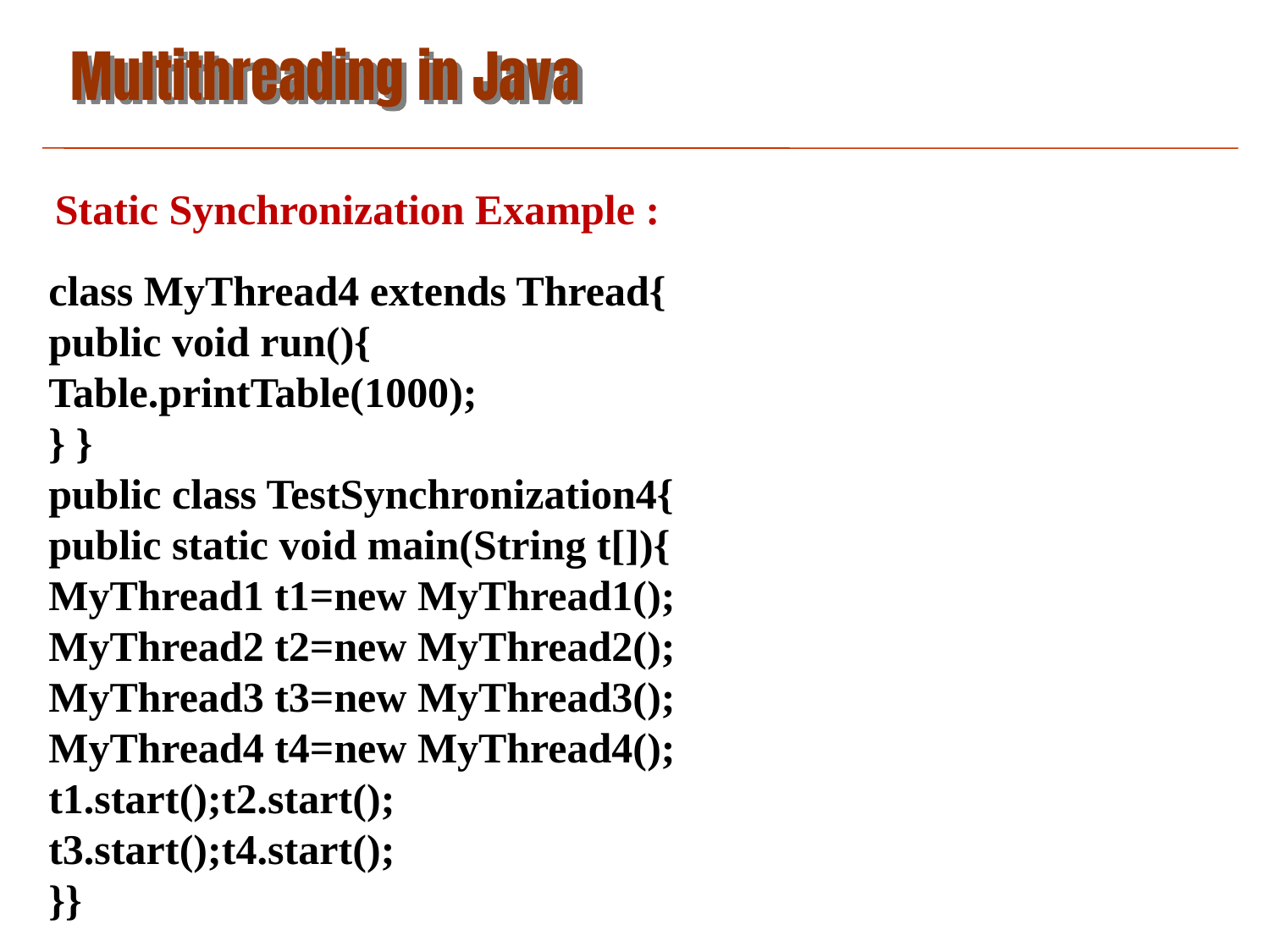

Multithreading in Java

Static Synchronization Example :
class MyThread4 extends Thread{
public void run(){
Table.printTable(1000);
} }
public class TestSynchronization4{
public static void main(String t[]){
MyThread1 t1=new MyThread1();
MyThread2 t2=new MyThread2();
MyThread3 t3=new MyThread3();
MyThread4 t4=new MyThread4();
t1.start();t2.start();
t3.start();t4.start();
}}